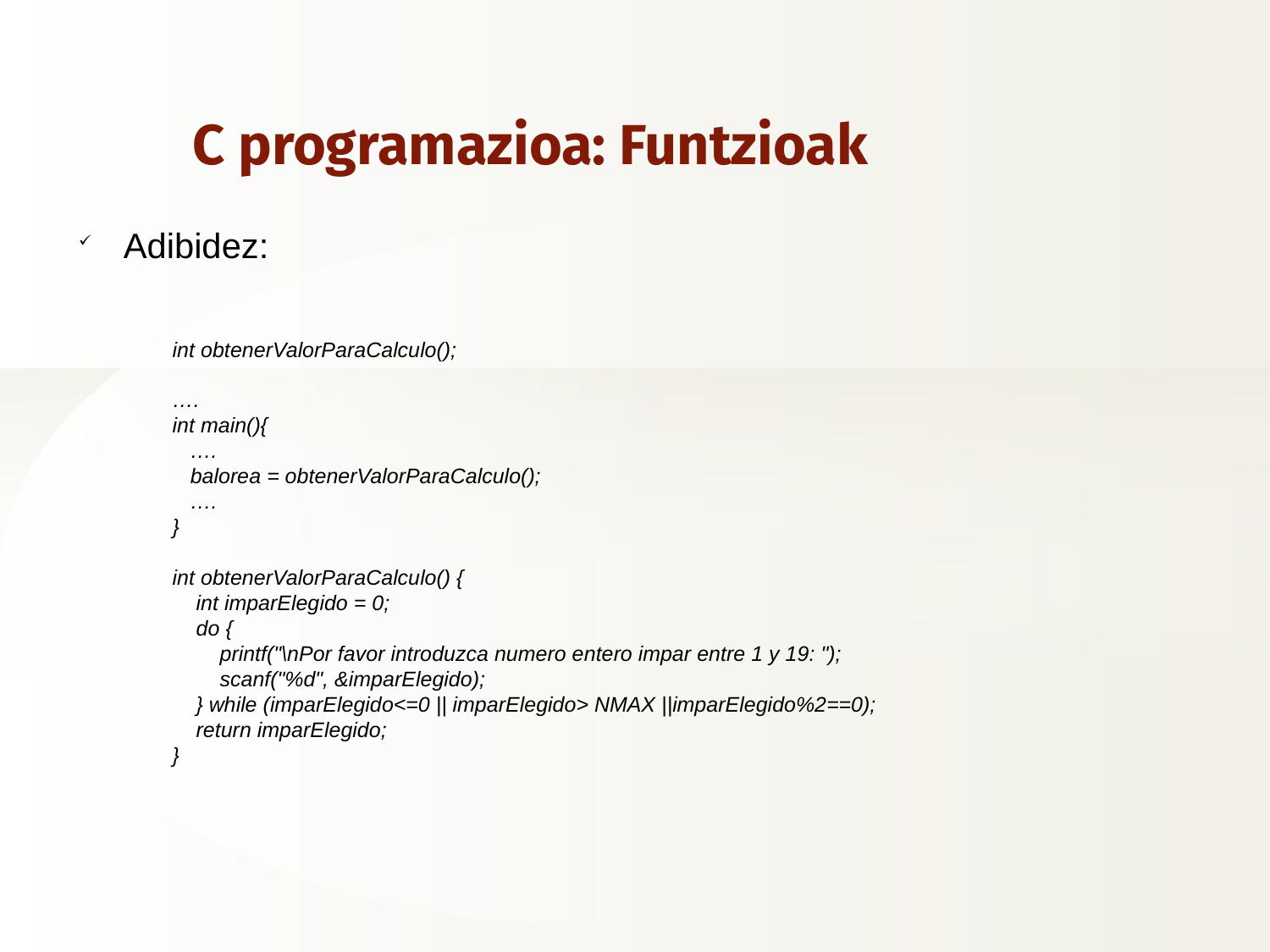

C programazioa: Funtzioak
Adibidez:

int obtenerValorParaCalculo();

….
int main(){
   ….
   balorea = obtenerValorParaCalculo();
   ….
}

int obtenerValorParaCalculo() {
    int imparElegido = 0;
    do {
        printf("\nPor favor introduzca numero entero impar entre 1 y 19: ");
        scanf("%d", &imparElegido);
    } while (imparElegido<=0 || imparElegido> NMAX ||imparElegido%2==0);
    return imparElegido;
}